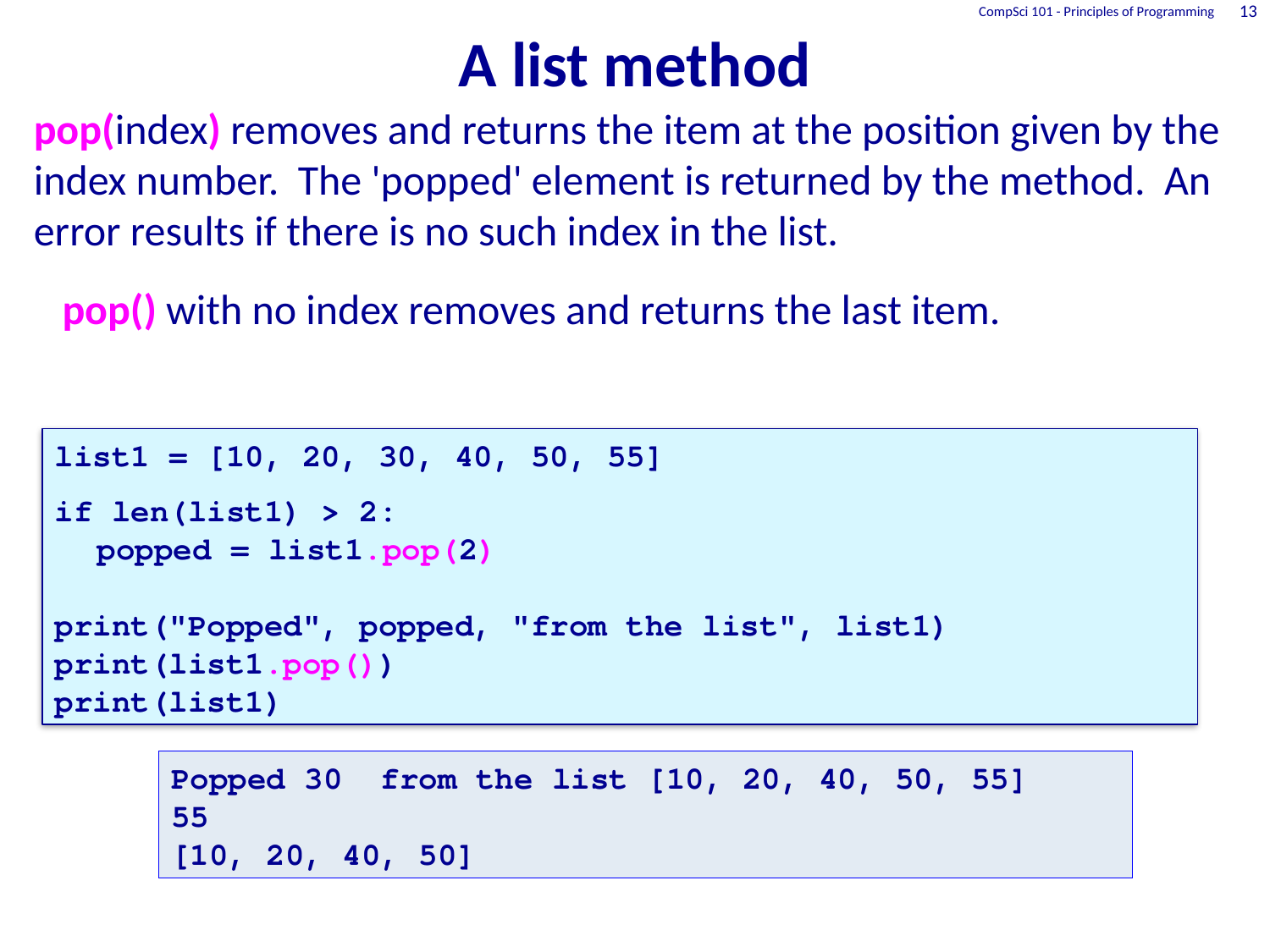

# A list method
CompSci 101 - Principles of Programming
13
pop(index) removes and returns the item at the position given by the index number.  The 'popped' element is returned by the method.  An error results if there is no such index in the list.

   pop() with no index removes and returns the last item.
list1 = [10, 20, 30, 40, 50, 55]

if len(list1) > 2:
	popped = list1.pop(2)

print("Popped", popped, "from the list", list1)
print(list1.pop())
print(list1)
Popped 30  from the list [10, 20, 40, 50, 55]
55
[10, 20, 40, 50]